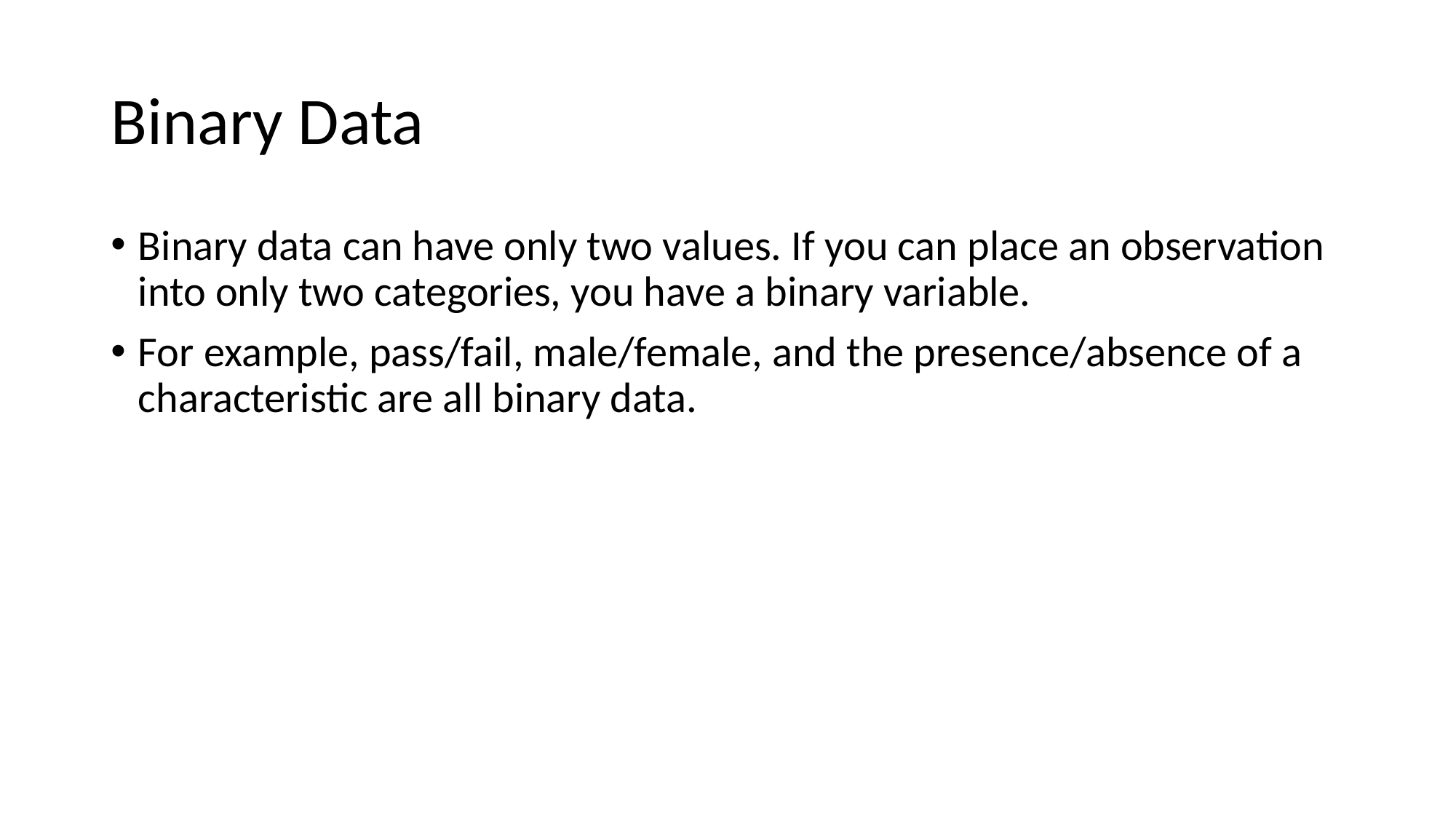

# Binary Data
Binary data can have only two values. If you can place an observation into only two categories, you have a binary variable.
For example, pass/fail, male/female, and the presence/absence of a characteristic are all binary data.